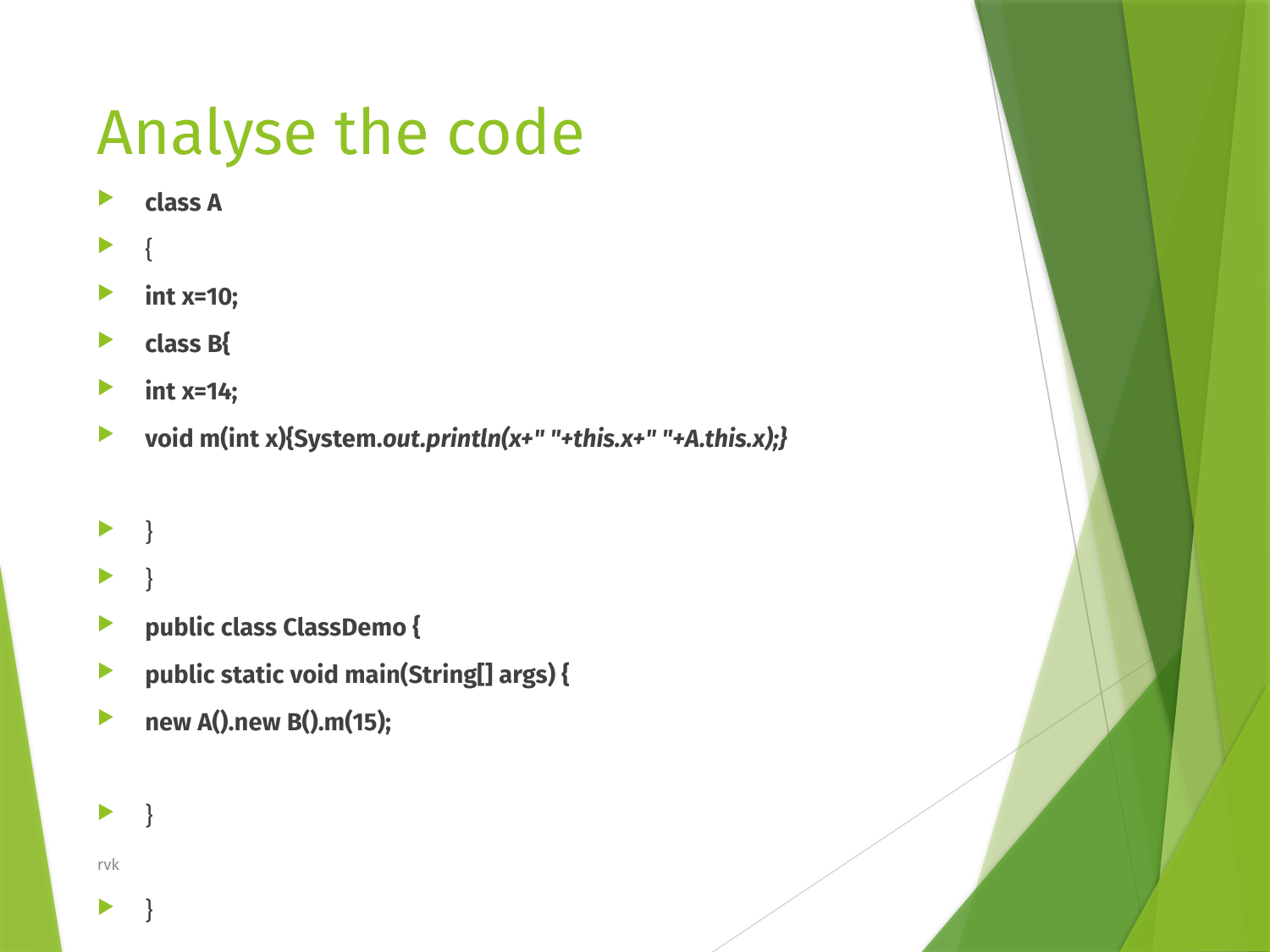

# Analyse the code
class A
{
int x=10;
class B{
int x=14;
void m(int x){System.out.println(x+" "+this.x+" "+A.this.x);}

}
}
public class ClassDemo {
public static void main(String[] args) {
new A().new B().m(15);

}

}
rvk